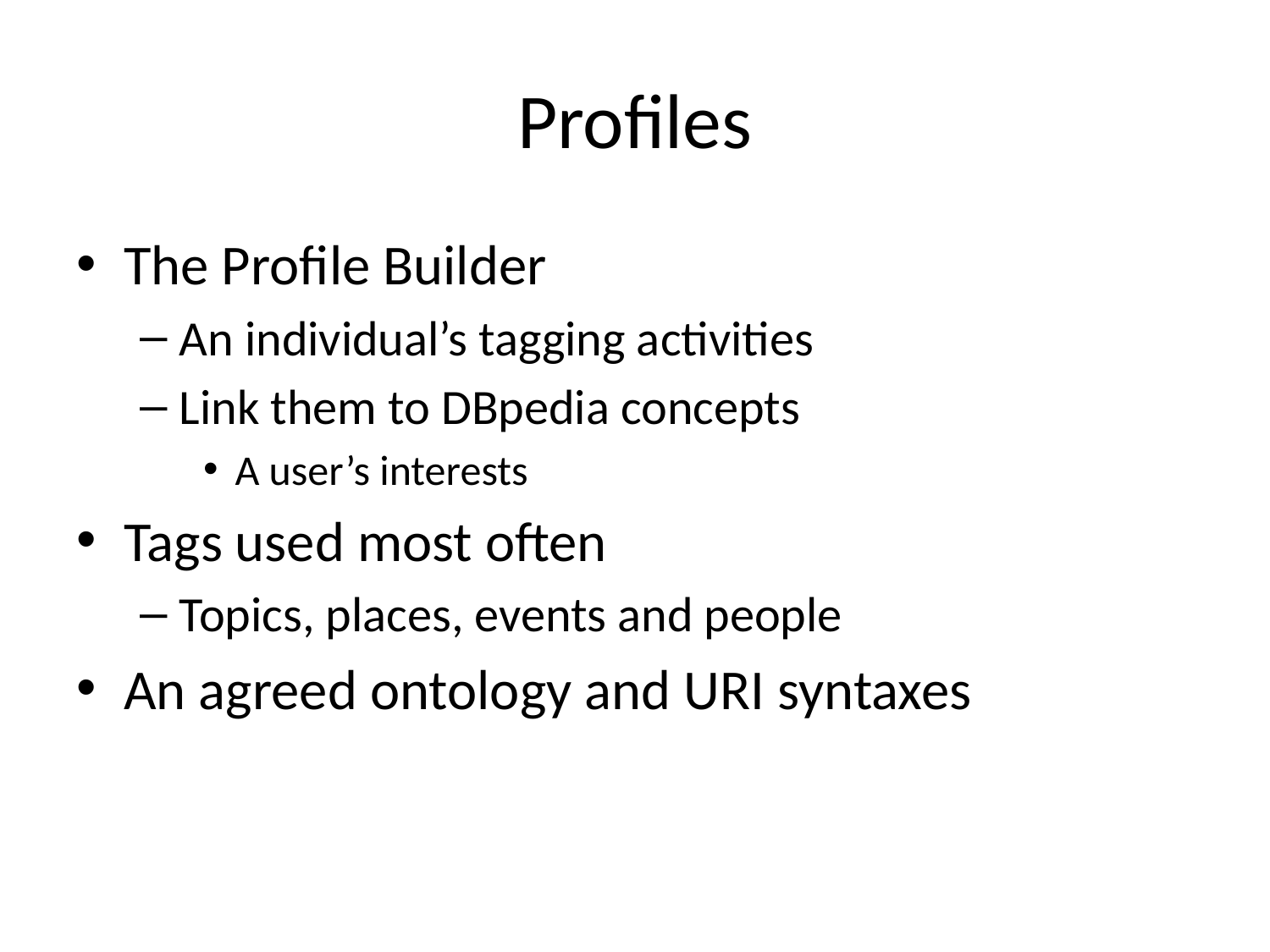

# Profiles
The Profile Builder
An individual’s tagging activities
Link them to DBpedia concepts
A user’s interests
Tags used most often
Topics, places, events and people
An agreed ontology and URI syntaxes